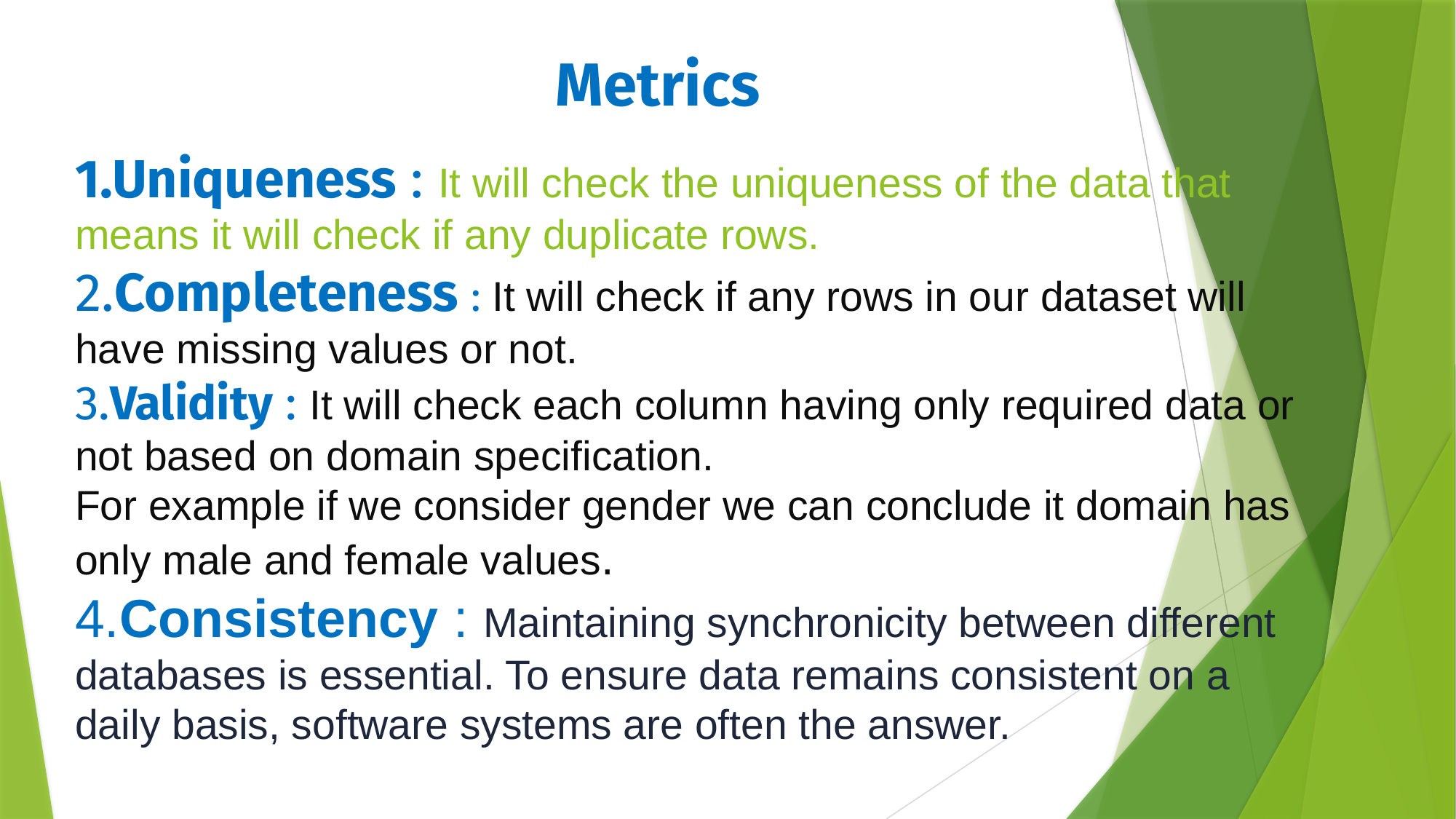

Metrics
# 1.Uniqueness : It will check the uniqueness of the data that means it will check if any duplicate rows. 2.Completeness : It will check if any rows in our dataset will have missing values or not. 3.Validity : It will check each column having only required data or not based on domain specification. For example if we consider gender we can conclude it domain has only male and female values. 4.Consistency : Maintaining synchronicity between different databases is essential. To ensure data remains consistent on a daily basis, software systems are often the answer.